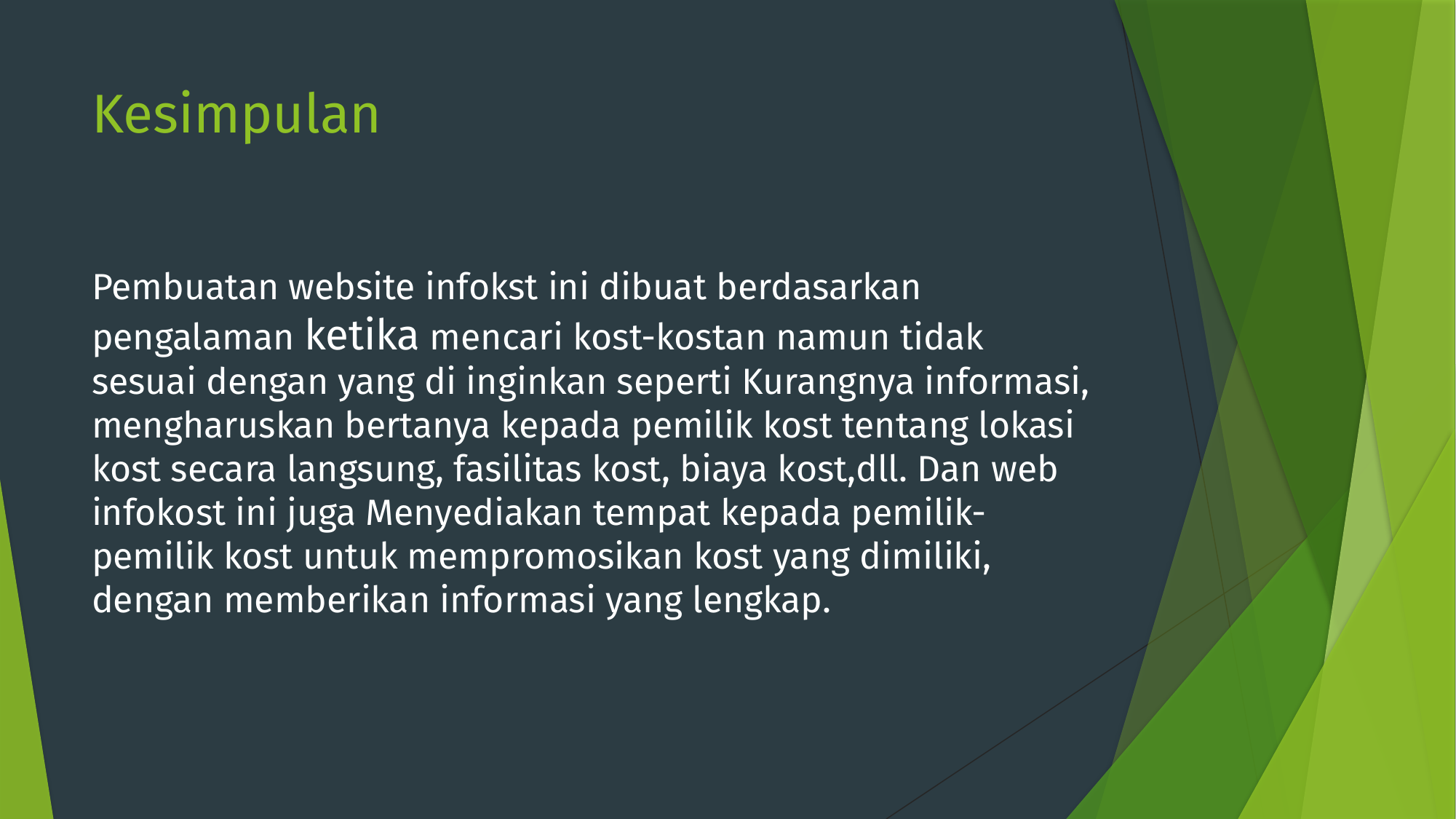

# Kesimpulan
Pembuatan website infokst ini dibuat berdasarkan pengalaman ketika mencari kost-kostan namun tidak sesuai dengan yang di inginkan seperti Kurangnya informasi, mengharuskan bertanya kepada pemilik kost tentang lokasi kost secara langsung, fasilitas kost, biaya kost,dll. Dan web infokost ini juga Menyediakan tempat kepada pemilik-pemilik kost untuk mempromosikan kost yang dimiliki, dengan memberikan informasi yang lengkap.